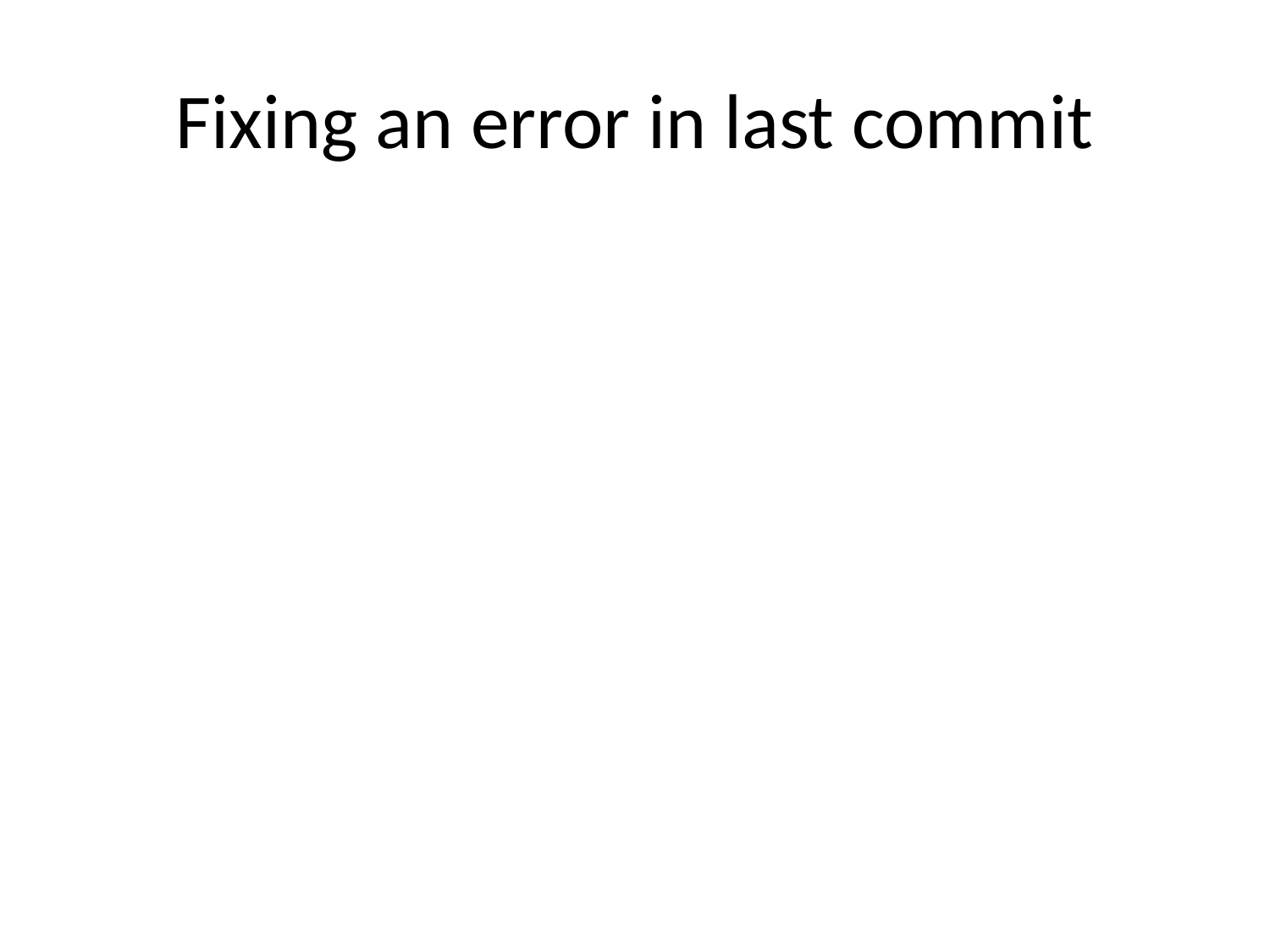

# Fixing an error in last commit